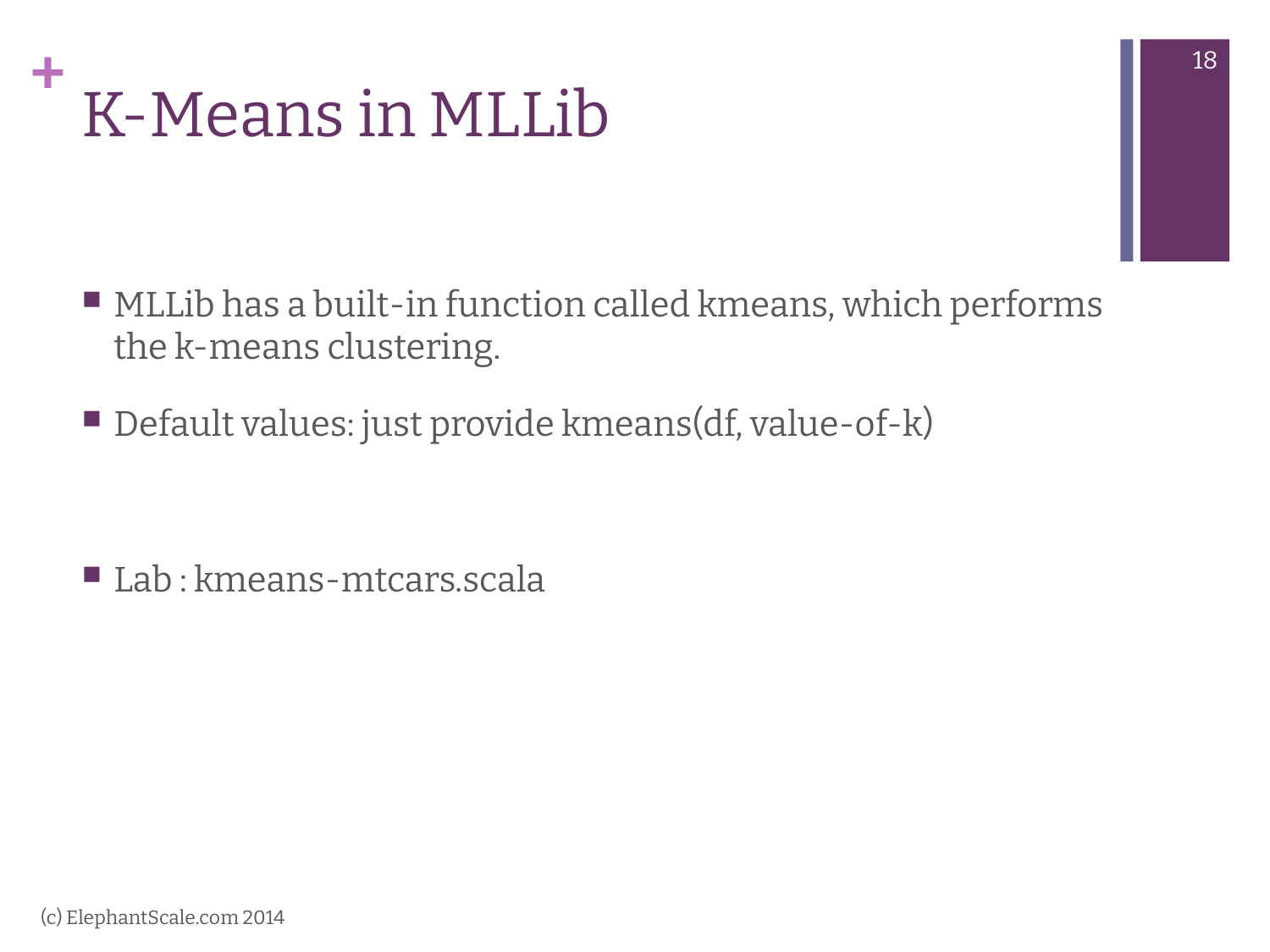

18
# K-Means in MLLib
MLLib has a built-in function called kmeans, which performs the k-means clustering.
Default values: just provide kmeans(df, value-of-k)

Lab : kmeans-mtcars.scala

(c) ElephantScale.com 2014